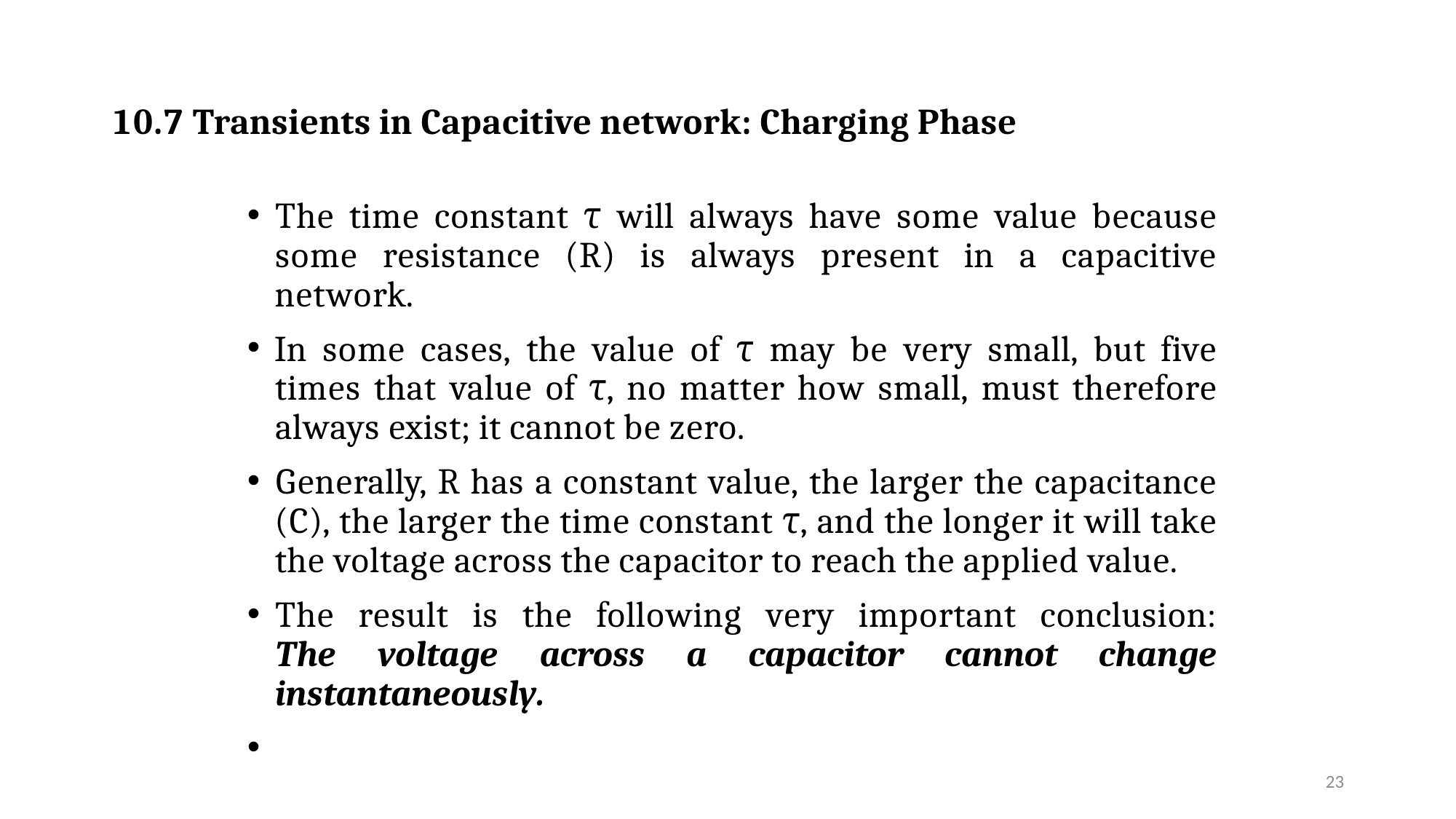

# 10.7 Transients in Capacitive network: Charging Phase
The time constant τ will always have some value because some resistance (R) is always present in a capacitive network.
In some cases, the value of τ may be very small, but five times that value of τ, no matter how small, must therefore always exist; it cannot be zero.
Generally, R has a constant value, the larger the capacitance (C), the larger the time constant τ, and the longer it will take the voltage across the capacitor to reach the applied value.
The result is the following very important conclusion:
The voltage across a capacitor cannot change instantaneously.

23